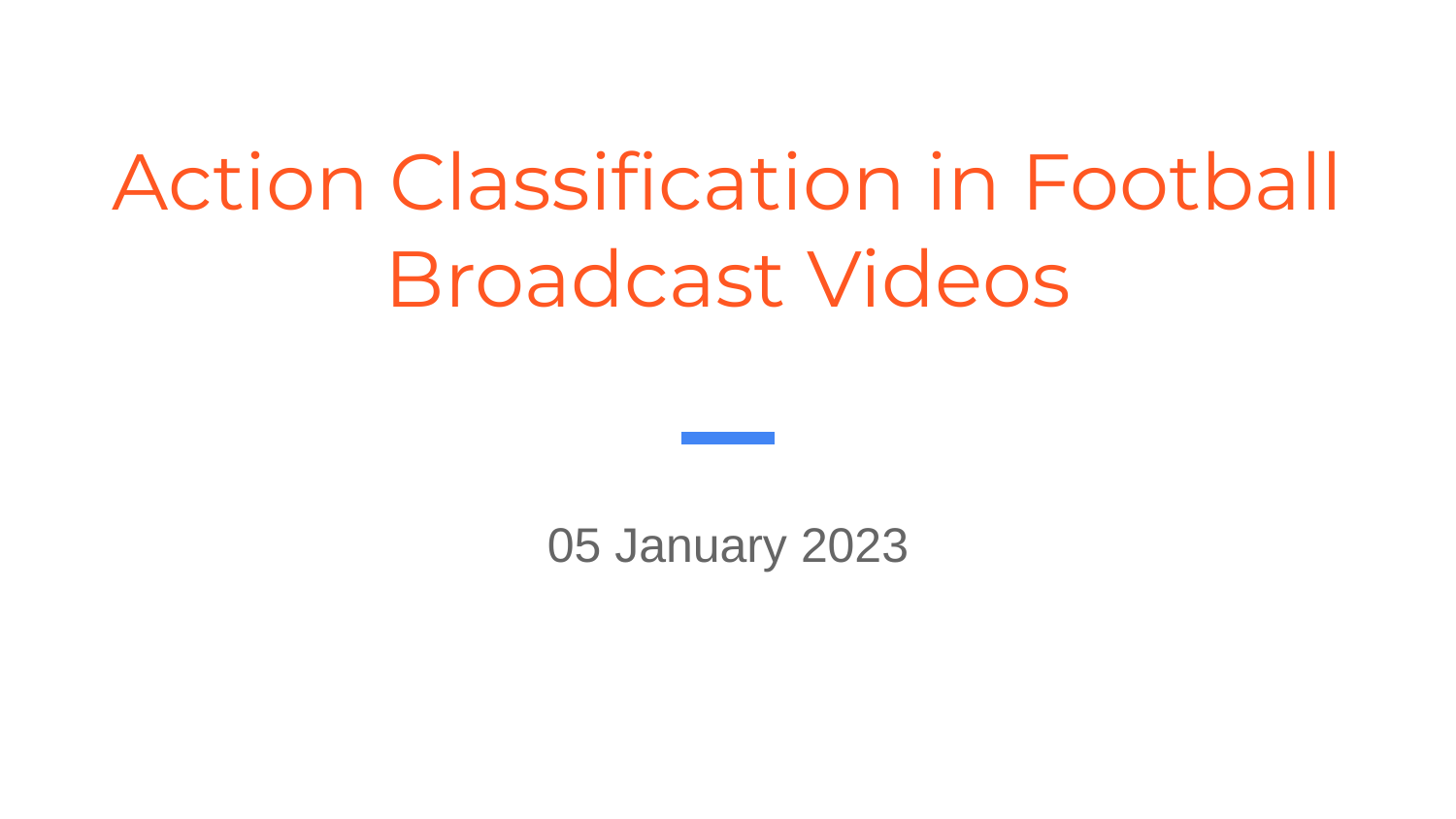

# Action Classification in Football Broadcast Videos

05 January 2023